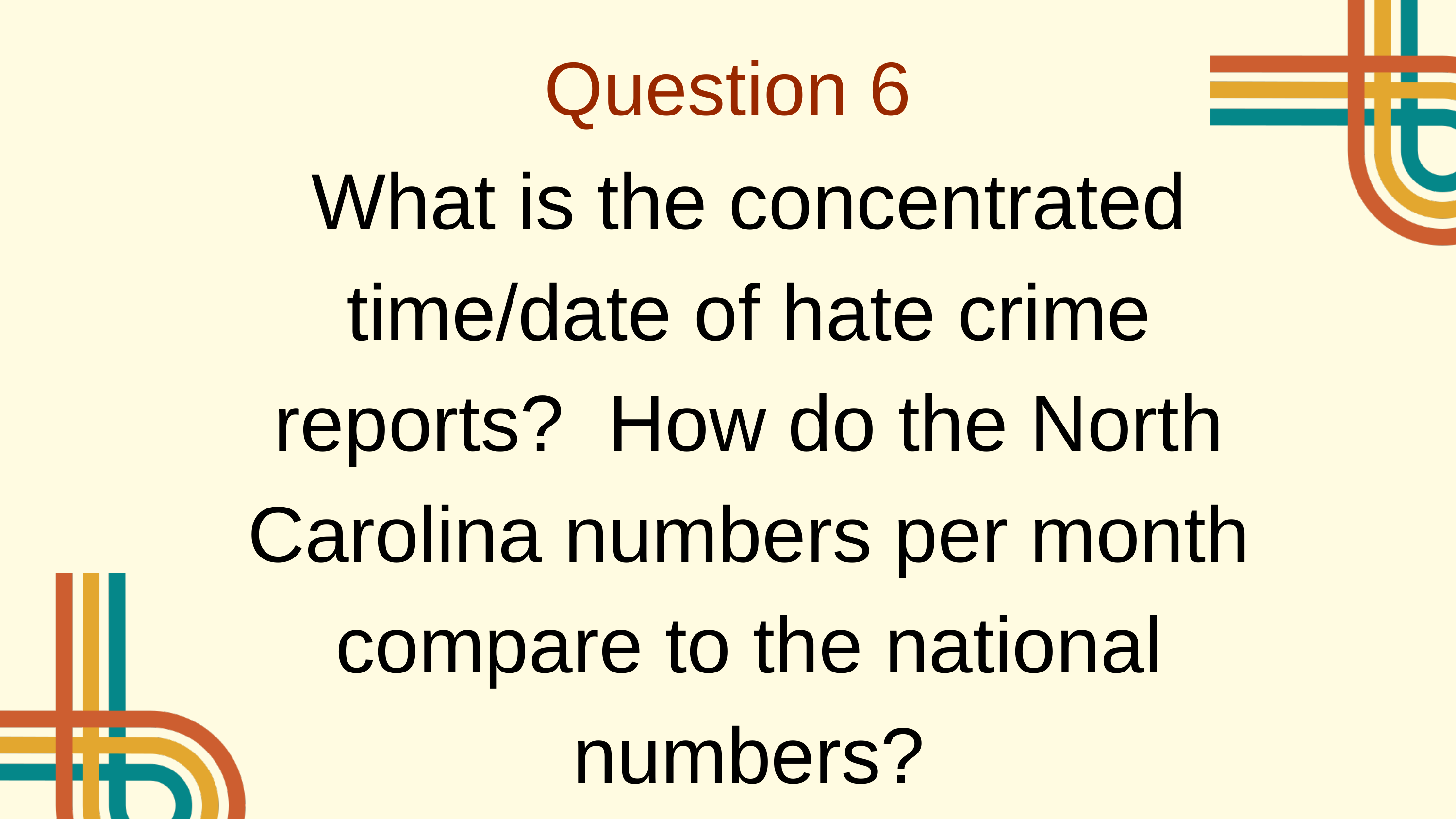

Question 6
What is the concentrated time/date of hate crime reports?  How do the North Carolina numbers per month compare to the national numbers?